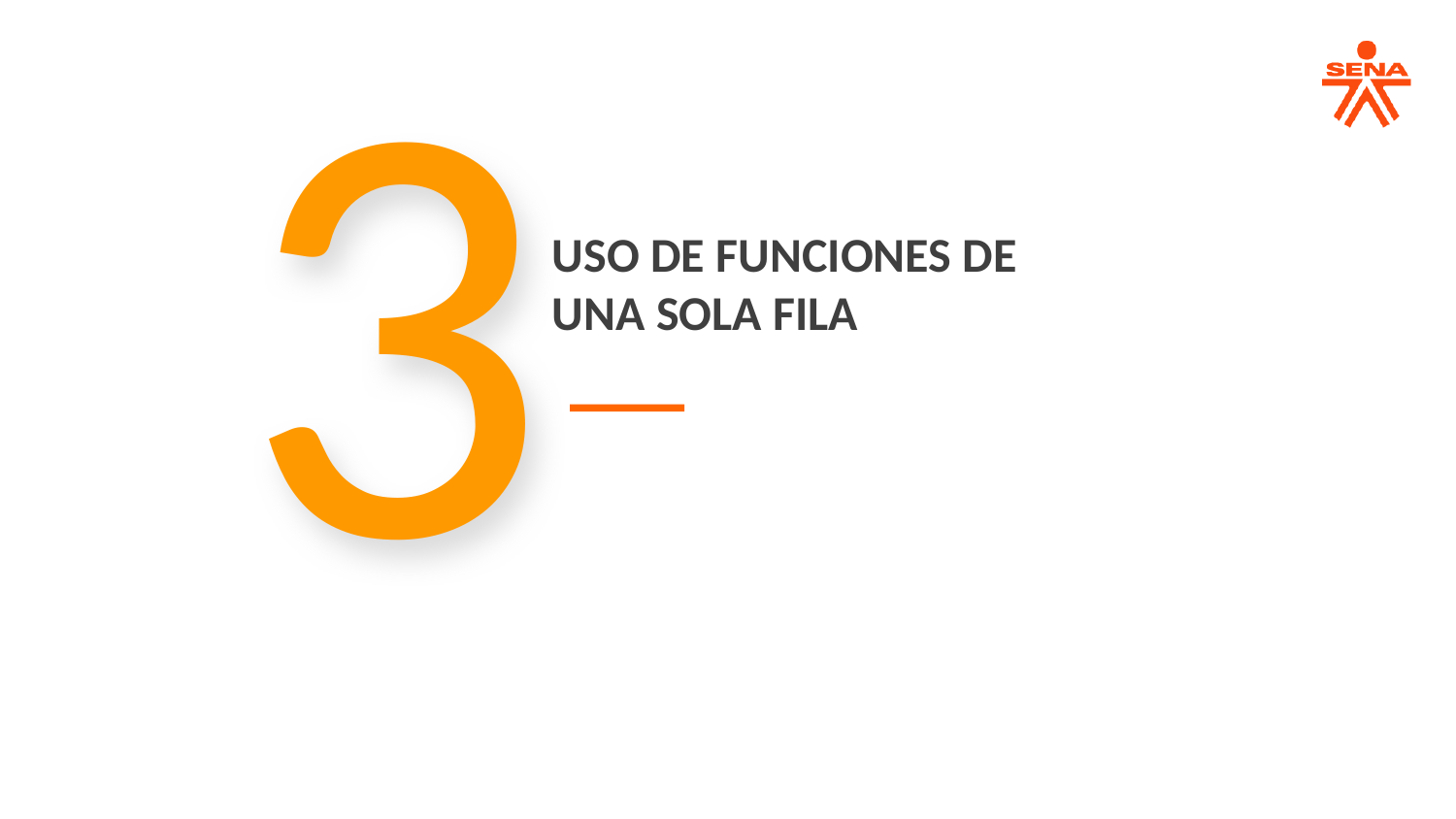

3
USO DE FUNCIONES DE UNA SOLA FILA